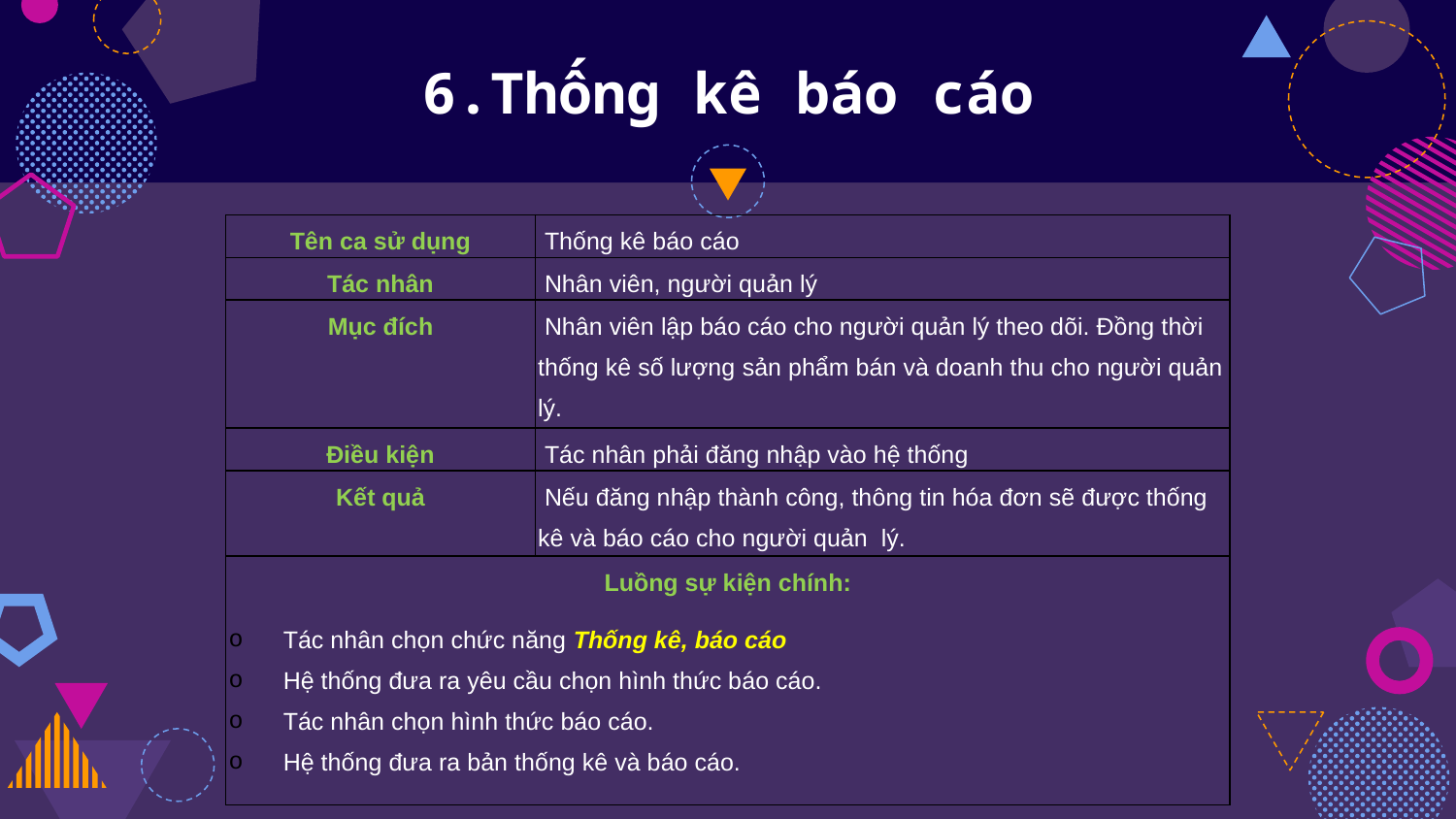

# 6.Thống kê báo cáo
| Tên ca sử dụng | Thống kê báo cáo |
| --- | --- |
| Tác nhân | Nhân viên, người quản lý |
| Mục đích | Nhân viên lập báo cáo cho người quản lý theo dõi. Đồng thời thống kê số lượng sản phẩm bán và doanh thu cho người quản lý. |
| Điều kiện | Tác nhân phải đăng nhập vào hệ thống |
| Kết quả | Nếu đăng nhập thành công, thông tin hóa đơn sẽ được thống kê và báo cáo cho người quản lý. |
| Luồng sự kiện chính: Tác nhân chọn chức năng Thống kê, báo cáo Hệ thống đưa ra yêu cầu chọn hình thức báo cáo. Tác nhân chọn hình thức báo cáo. Hệ thống đưa ra bản thống kê và báo cáo. |  |